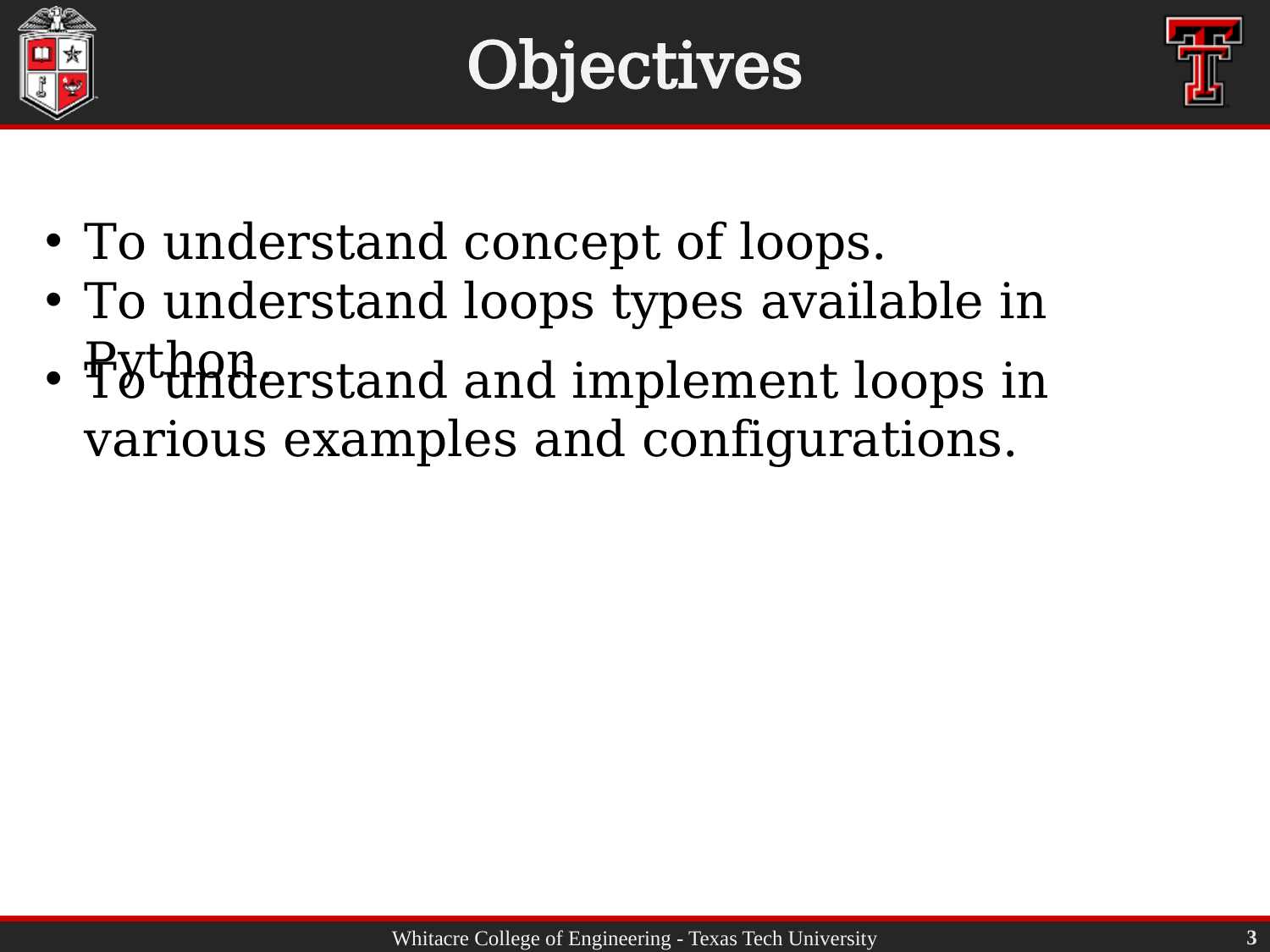

# Objectives
To understand concept of loops.
To understand loops types available in Python.

To understand and implement loops in various examples and configurations.
3